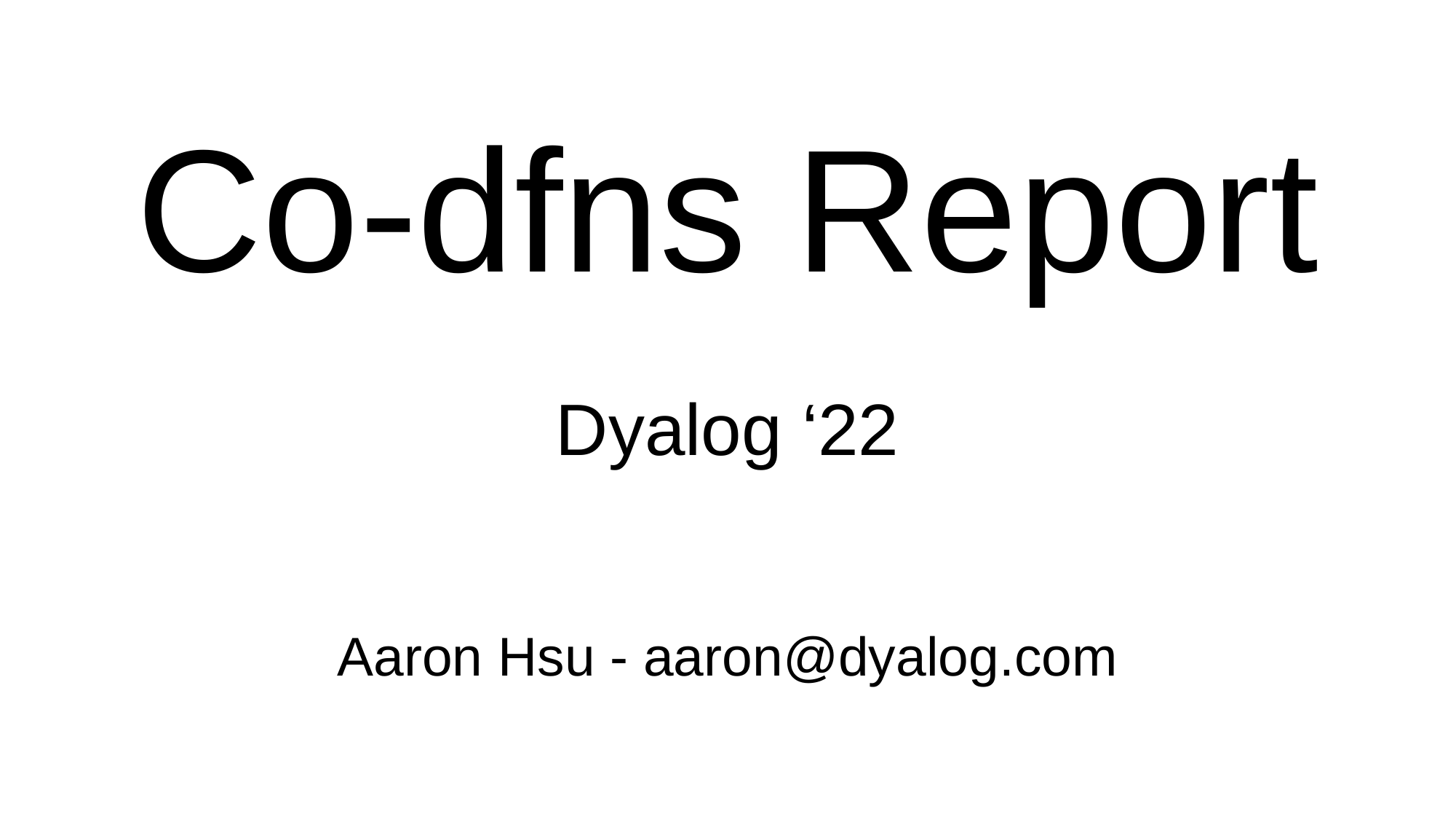

Co-dfns Report
Dyalog ‘22
Aaron Hsu - aaron@dyalog.com